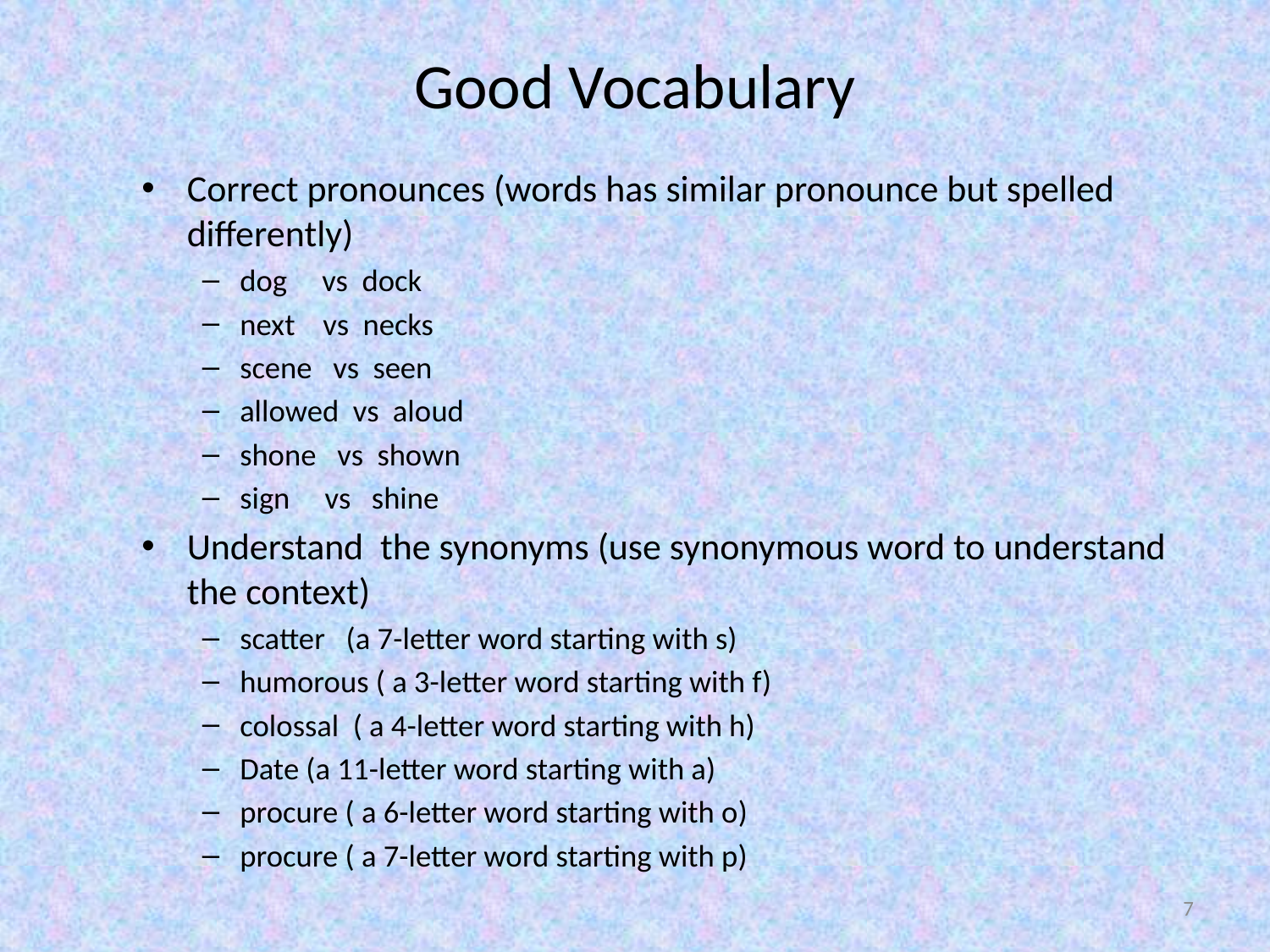

# Good Vocabulary
Correct pronounces (words has similar pronounce but spelled differently)
dog     vs  dock
next    vs  necks
scene   vs  seen
allowed  vs  aloud
shone   vs  shown
sign     vs   shine
Understand  the synonyms (use synonymous word to understand the context)
scatter   (a 7-letter word starting with s)
humorous ( a 3-letter word starting with f)
colossal  ( a 4-letter word starting with h)
Date (a 11-letter word starting with a)
procure ( a 6-letter word starting with o)
procure ( a 7-letter word starting with p)

7